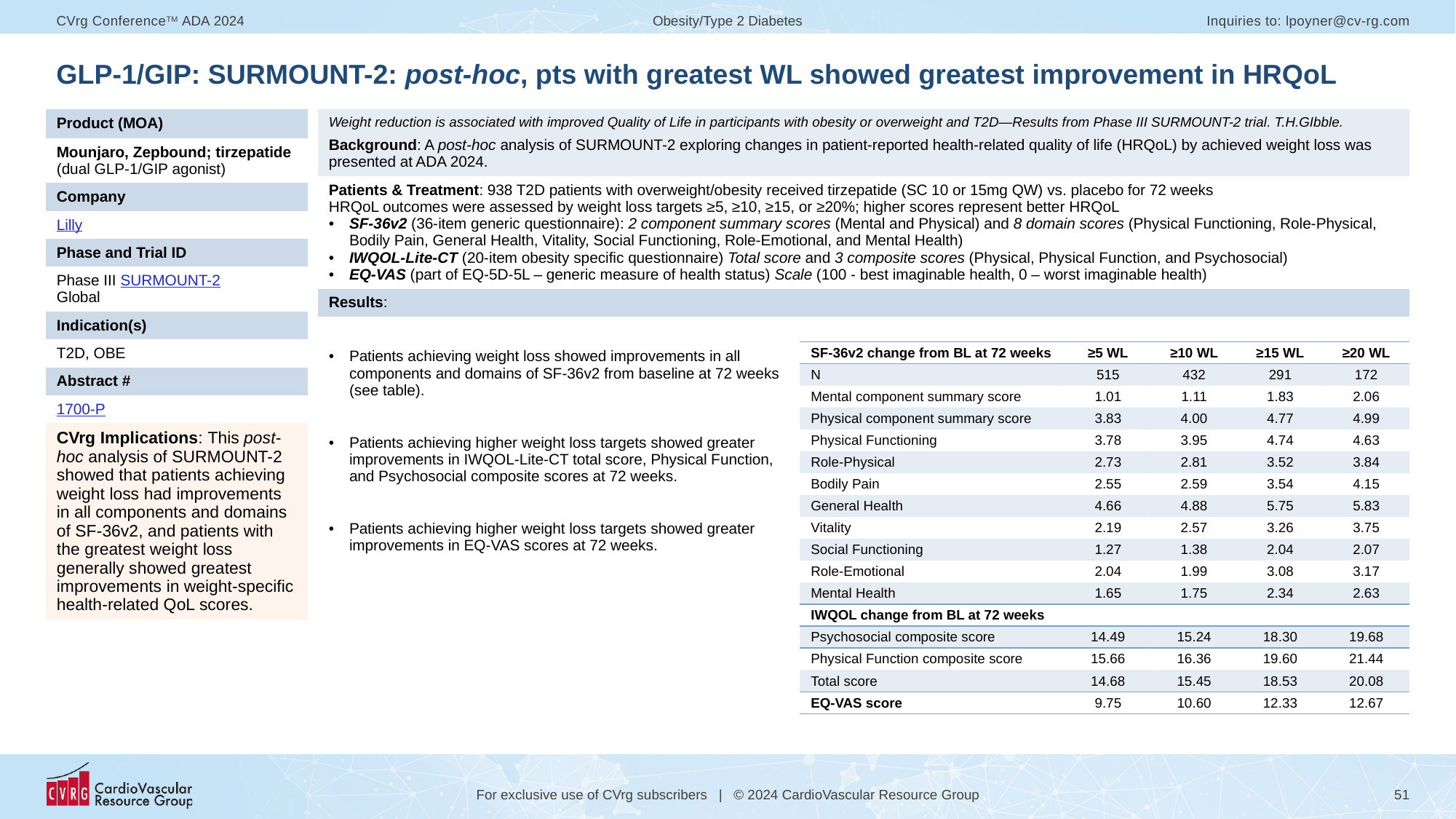

# GLP-1/GIP: SURMOUNT-2: post-hoc, pts with greatest WL showed greatest improvement in HRQoL
| Product (MOA) |
| --- |
| Mounjaro, Zepbound; tirzepatide (dual GLP-1/GIP agonist) |
| Company |
| Lilly |
| Phase and Trial ID |
| Phase III SURMOUNT-2 Global |
| Indication(s) |
| T2D, OBE |
| Abstract # |
| 1700-P |
| CVrg Implications: This post-hoc analysis of SURMOUNT-2 showed that patients achieving weight loss had improvements in all components and domains of SF-36v2, and patients with the greatest weight loss generally showed greatest improvements in weight-specific health-related QoL scores. |
| Weight reduction is associated with improved Quality of Life in participants with obesity or overweight and T2D—Results from Phase III SURMOUNT-2 trial. T.H.GIbble. Background: A post-hoc analysis of SURMOUNT-2 exploring changes in patient-reported health-related quality of life (HRQoL) by achieved weight loss was presented at ADA 2024. |  |
| --- | --- |
| Patients & Treatment: 938 T2D patients with overweight/obesity received tirzepatide (SC 10 or 15mg QW) vs. placebo for 72 weeks HRQoL outcomes were assessed by weight loss targets ≥5, ≥10, ≥15, or ≥20%; higher scores represent better HRQoL SF-36v2 (36-item generic questionnaire): 2 component summary scores (Mental and Physical) and 8 domain scores (Physical Functioning, Role-Physical, Bodily Pain, General Health, Vitality, Social Functioning, Role-Emotional, and Mental Health) IWQOL-Lite-CT (20-item obesity specific questionnaire) Total score and 3 composite scores (Physical, Physical Function, and Psychosocial) EQ-VAS (part of EQ-5D-5L – generic measure of health status) Scale (100 - best imaginable health, 0 – worst imaginable health) |  |
| Results: |  |
| Patients achieving weight loss showed improvements in all components and domains of SF-36v2 from baseline at 72 weeks (see table). Patients achieving higher weight loss targets showed greater improvements in IWQOL-Lite-CT total score, Physical Function, and Psychosocial composite scores at 72 weeks. Patients achieving higher weight loss targets showed greater improvements in EQ-VAS scores at 72 weeks. |  |
| SF-36v2 change from BL at 72 weeks | ≥5 WL | ≥10 WL | ≥15 WL | ≥20 WL |
| --- | --- | --- | --- | --- |
| N | 515 | 432 | 291 | 172 |
| Mental component summary score | 1.01 | 1.11 | 1.83 | 2.06 |
| Physical component summary score | 3.83 | 4.00 | 4.77 | 4.99 |
| Physical Functioning | 3.78 | 3.95 | 4.74 | 4.63 |
| Role-Physical | 2.73 | 2.81 | 3.52 | 3.84 |
| Bodily Pain | 2.55 | 2.59 | 3.54 | 4.15 |
| General Health | 4.66 | 4.88 | 5.75 | 5.83 |
| Vitality | 2.19 | 2.57 | 3.26 | 3.75 |
| Social Functioning | 1.27 | 1.38 | 2.04 | 2.07 |
| Role-Emotional | 2.04 | 1.99 | 3.08 | 3.17 |
| Mental Health | 1.65 | 1.75 | 2.34 | 2.63 |
| IWQOL change from BL at 72 weeks |  |  |  |  |
| Psychosocial composite score | 14.49 | 15.24 | 18.30 | 19.68 |
| Physical Function composite score | 15.66 | 16.36 | 19.60 | 21.44 |
| Total score | 14.68 | 15.45 | 18.53 | 20.08 |
| EQ-VAS score | 9.75 | 10.60 | 12.33 | 12.67 |